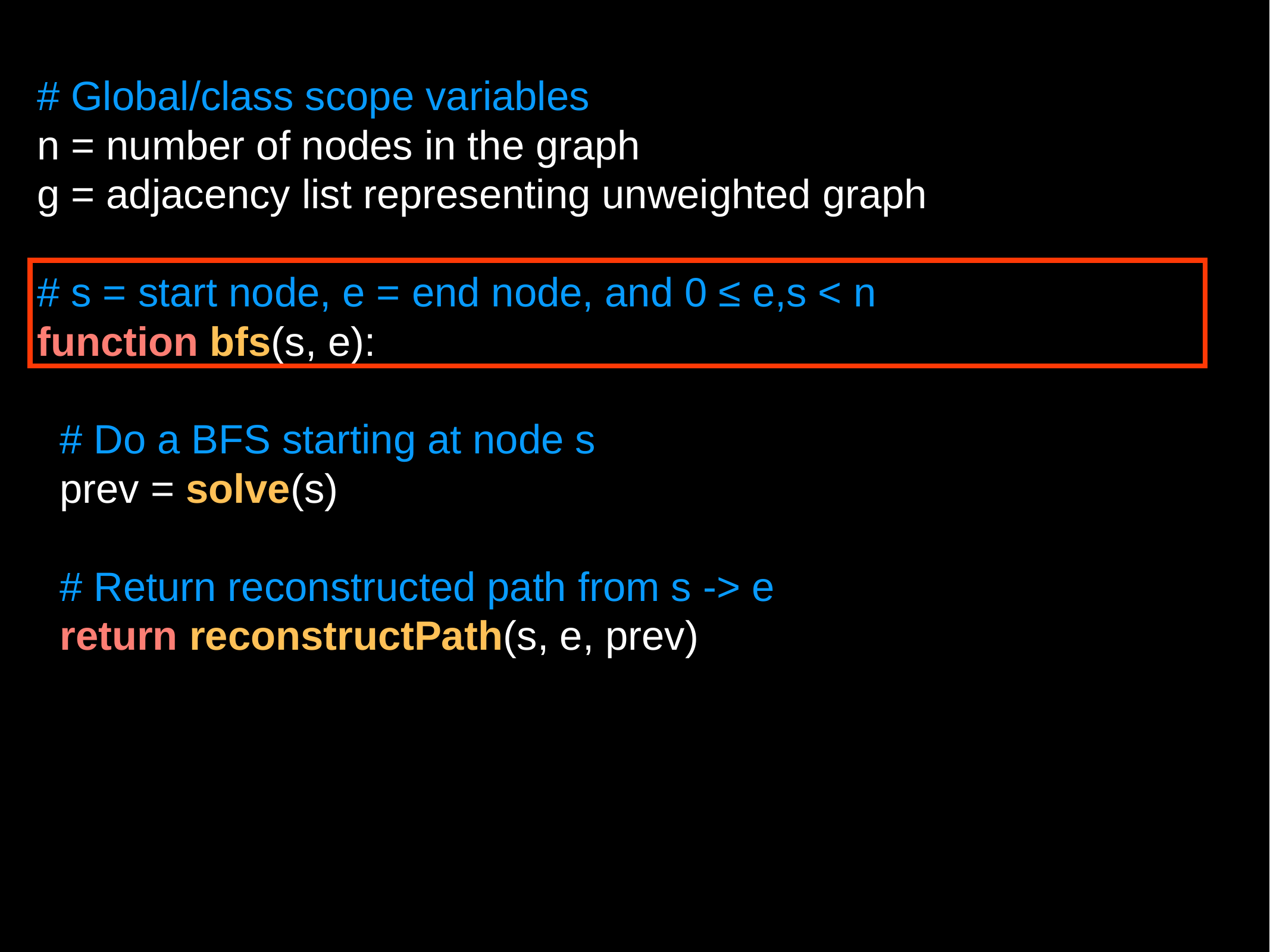

# Global/class scope variables
n = number of nodes in the graph
g = adjacency list representing unweighted graph

# s = start node, e = end node, and 0 ≤ e,s < n
function bfs(s, e):

  # Do a BFS starting at node s
  prev = solve(s)

  # Return reconstructed path from s -> e
  return reconstructPath(s, e, prev)